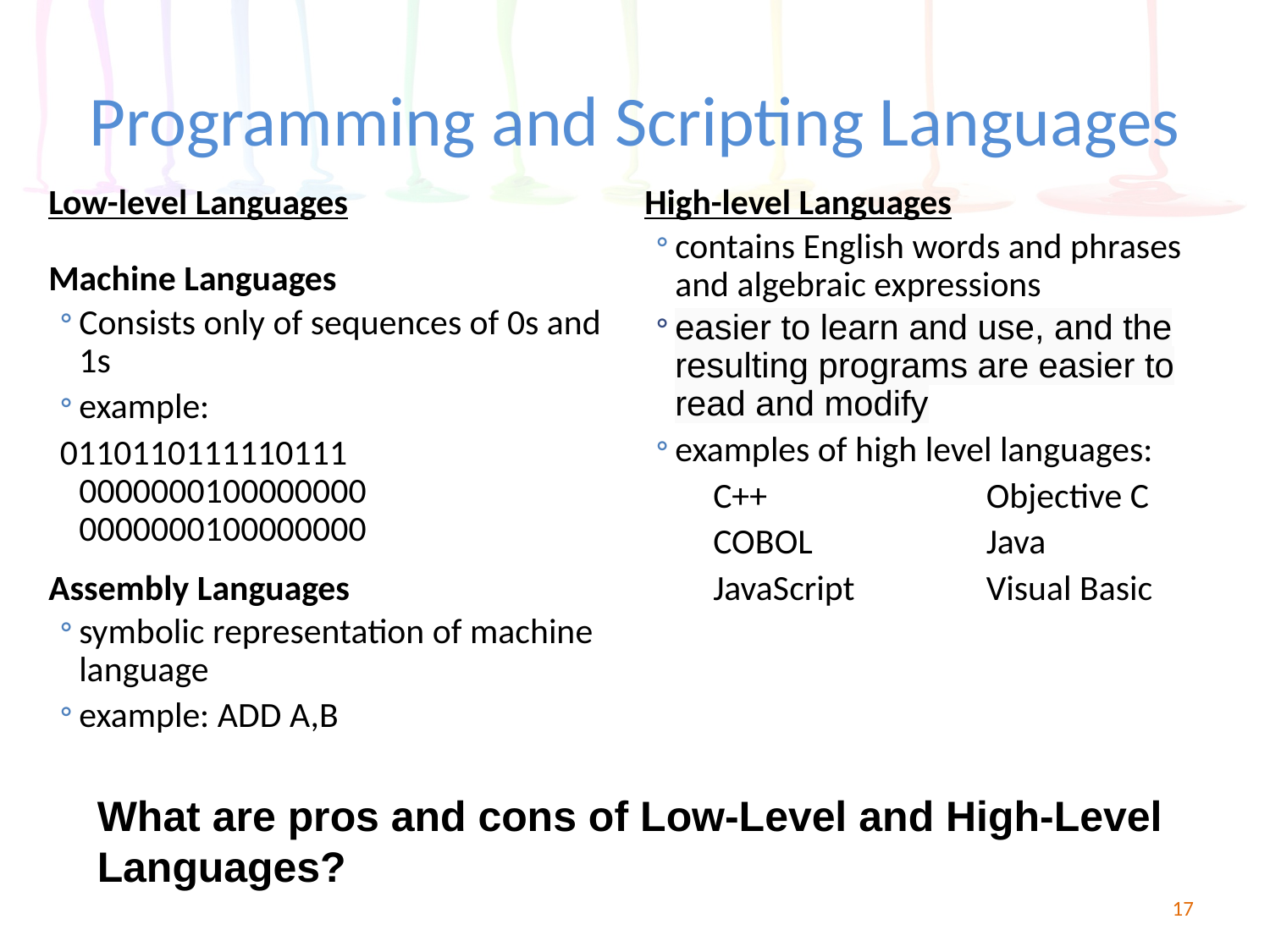

# Programming and Scripting Languages
Low-level Languages

Machine Languages
Consists only of sequences of 0s and 1s
example:
0110110111110111     0000000100000000     0000000100000000
Assembly Languages
symbolic representation of machine language
example: ADD A,B
High-level Languages
contains English words and phrases and algebraic expressions
easier to learn and use, and the resulting programs are easier to read and modify
examples of high level languages:
C++		Objective C
COBOL		Java
JavaScript		Visual Basic

What are pros and cons of Low-Level and High-Level Languages?
17